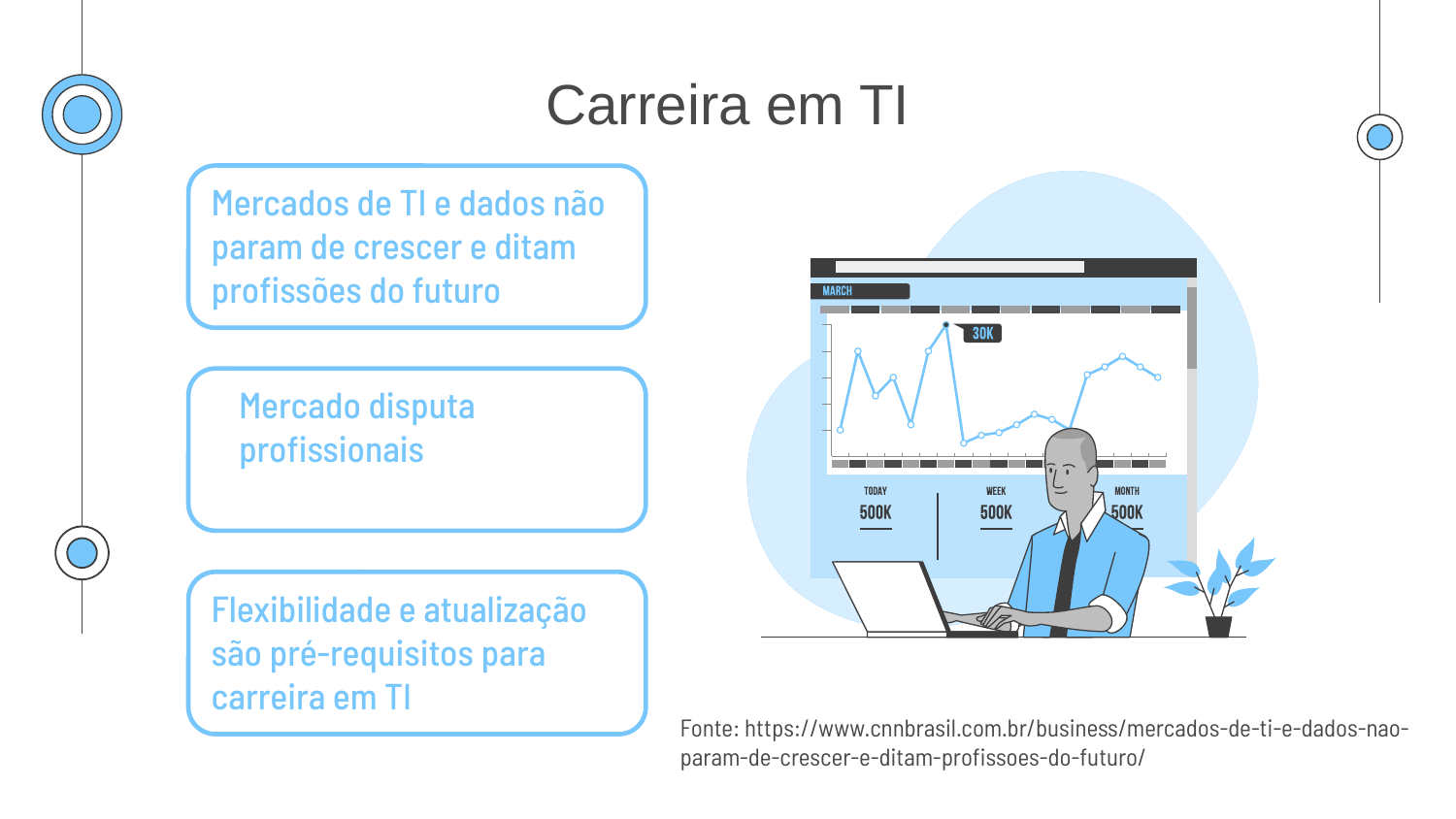

# Carreira em TI
Mercados de TI e dados não param de crescer e ditam profissões do futuro

Mercado disputa profissionais

Flexibilidade e atualização são pré-requisitos para carreira em TI

Fonte: https://www.cnnbrasil.com.br/business/mercados-de-ti-e-dados-nao-param-de-crescer-e-ditam-profissoes-do-futuro/